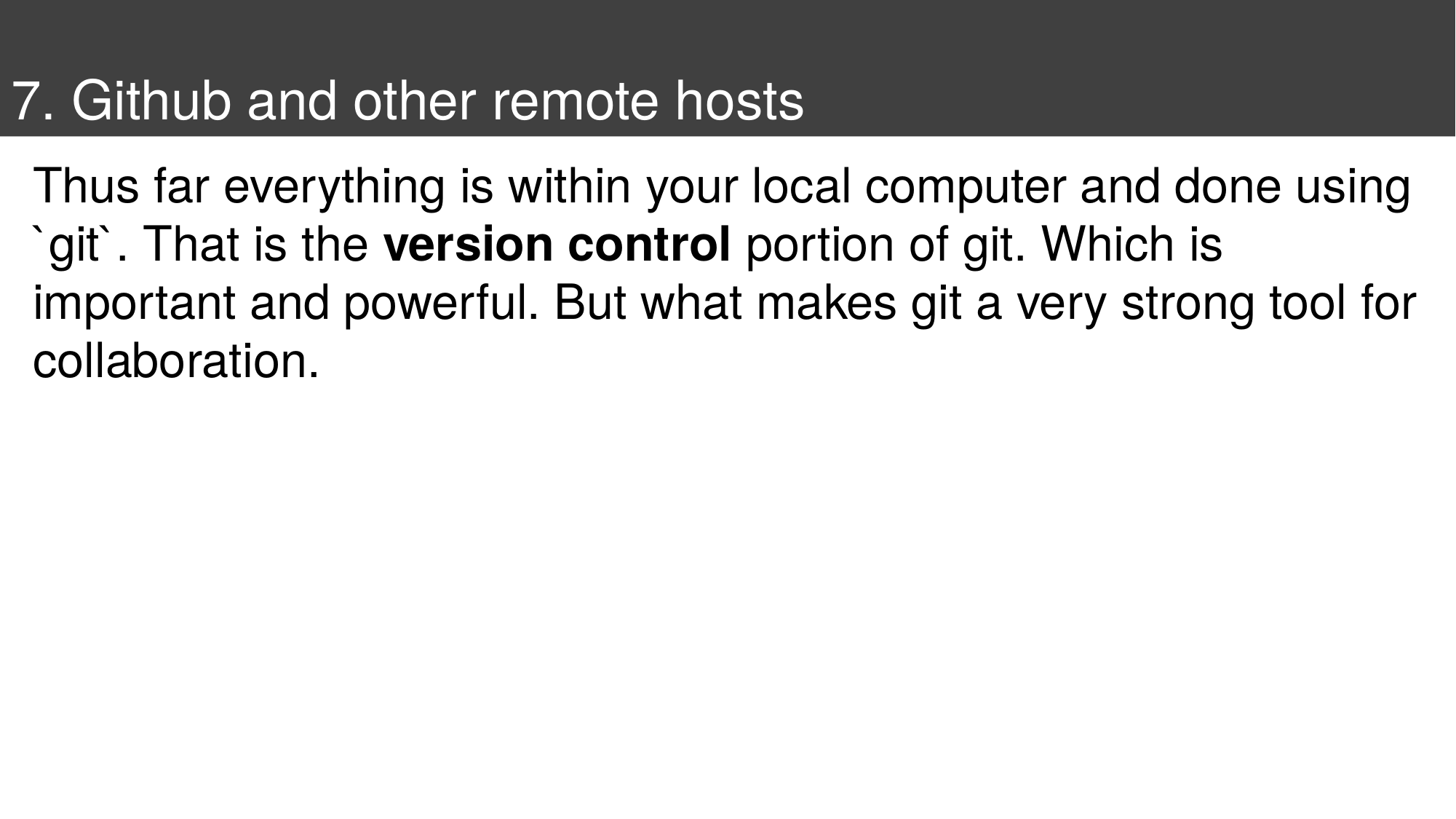

# 7. Github and other remote hosts
Thus far everything is within your local computer and done using `git`. That is the version control portion of git. Which is important and powerful. But what makes git a very strong tool for collaboration.